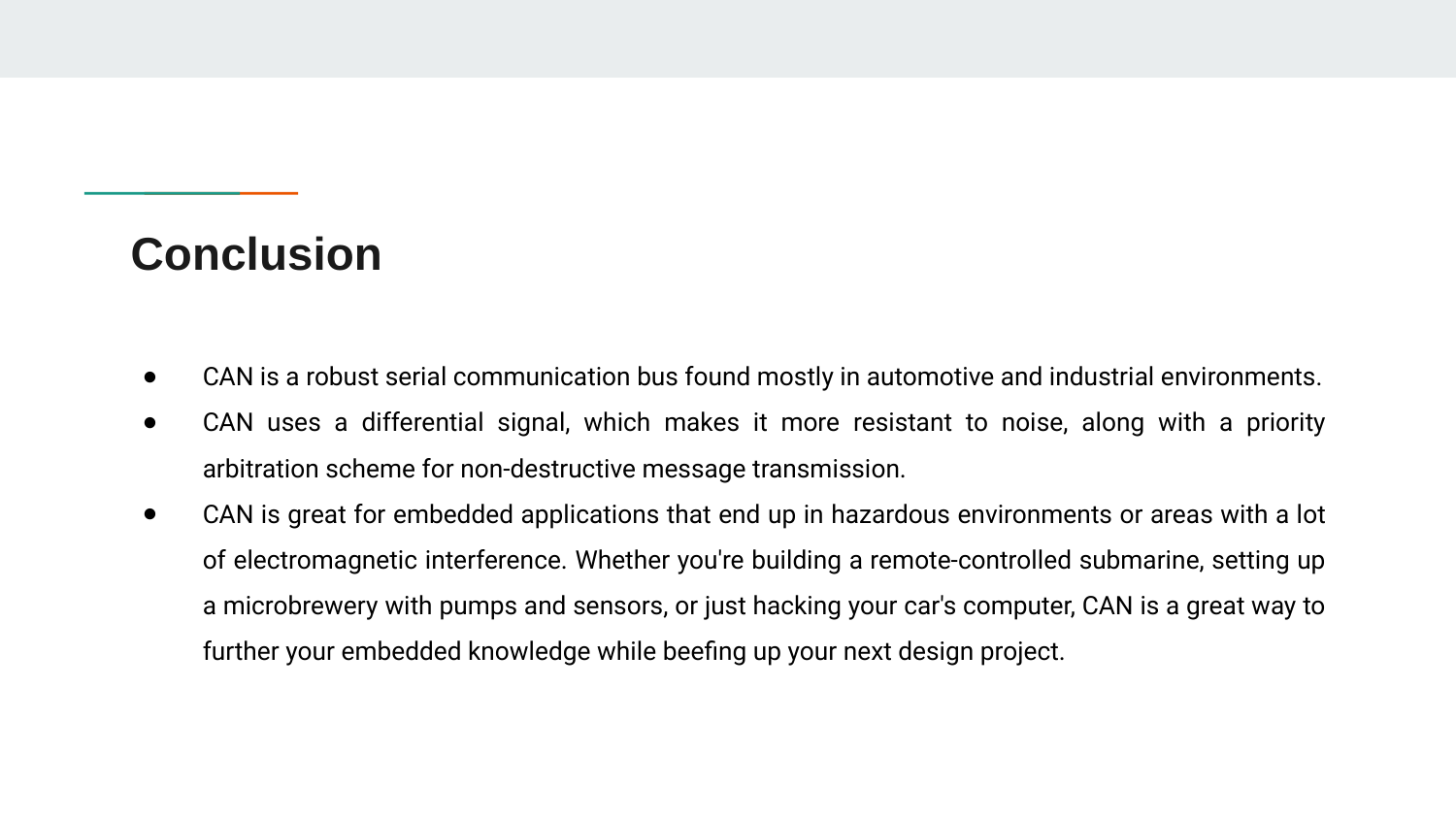

# Conclusion
CAN is a robust serial communication bus found mostly in automotive and industrial environments.
CAN uses a differential signal, which makes it more resistant to noise, along with a priority arbitration scheme for non-destructive message transmission.
CAN is great for embedded applications that end up in hazardous environments or areas with a lot of electromagnetic interference. Whether you're building a remote-controlled submarine, setting up a microbrewery with pumps and sensors, or just hacking your car's computer, CAN is a great way to further your embedded knowledge while beefing up your next design project.